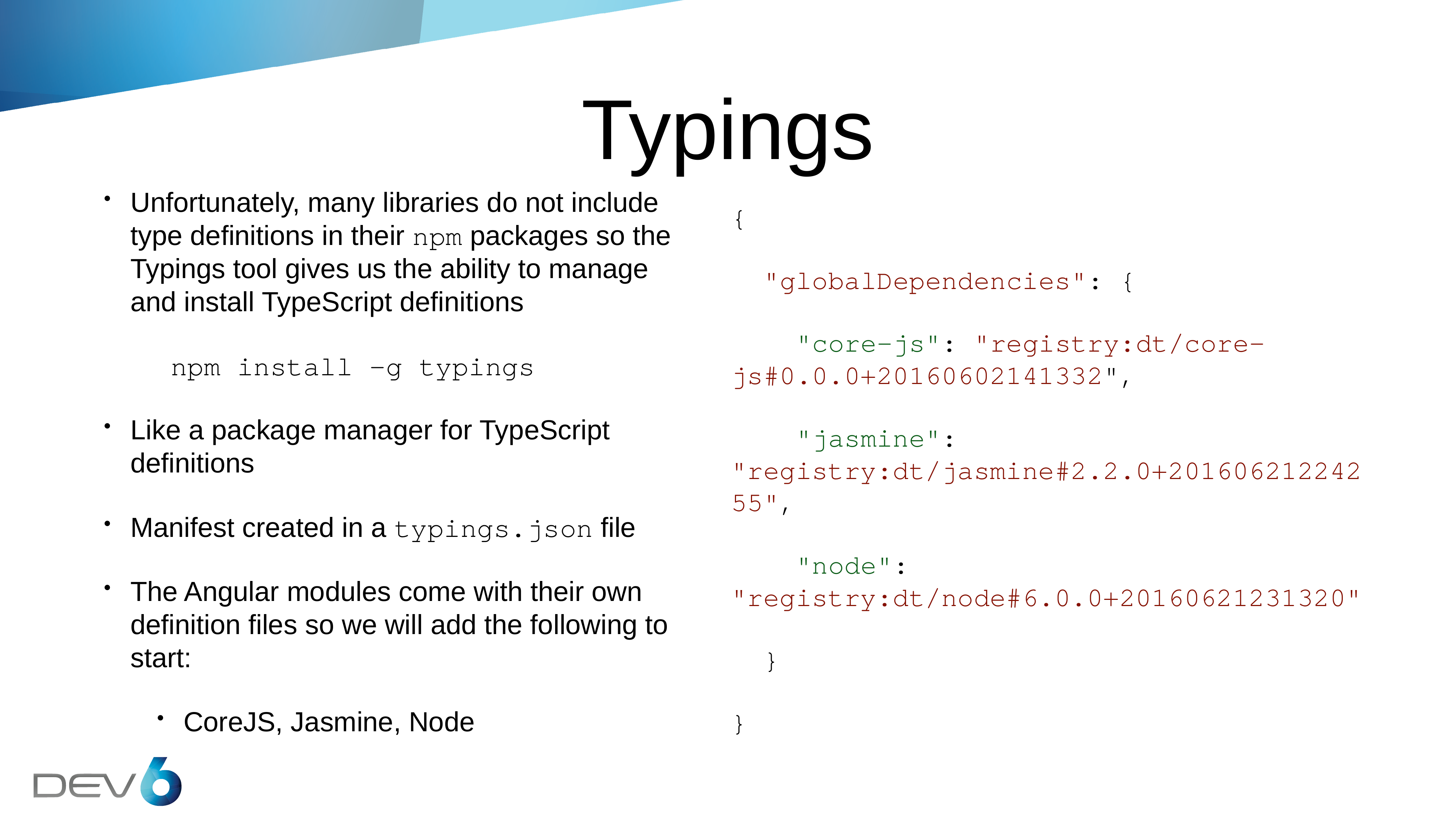

# Typings
Unfortunately, many libraries do not include type definitions in their npm packages so the Typings tool gives us the ability to manage and install TypeScript definitions
npm install -g typings
Like a package manager for TypeScript definitions
Manifest created in a typings.json file
The Angular modules come with their own definition files so we will add the following to start:
CoreJS, Jasmine, Node
{
  "globalDependencies": {
    "core-js": "registry:dt/core-js#0.0.0+20160602141332",
    "jasmine": "registry:dt/jasmine#2.2.0+20160621224255",
    "node": "registry:dt/node#6.0.0+20160621231320"
  }
}